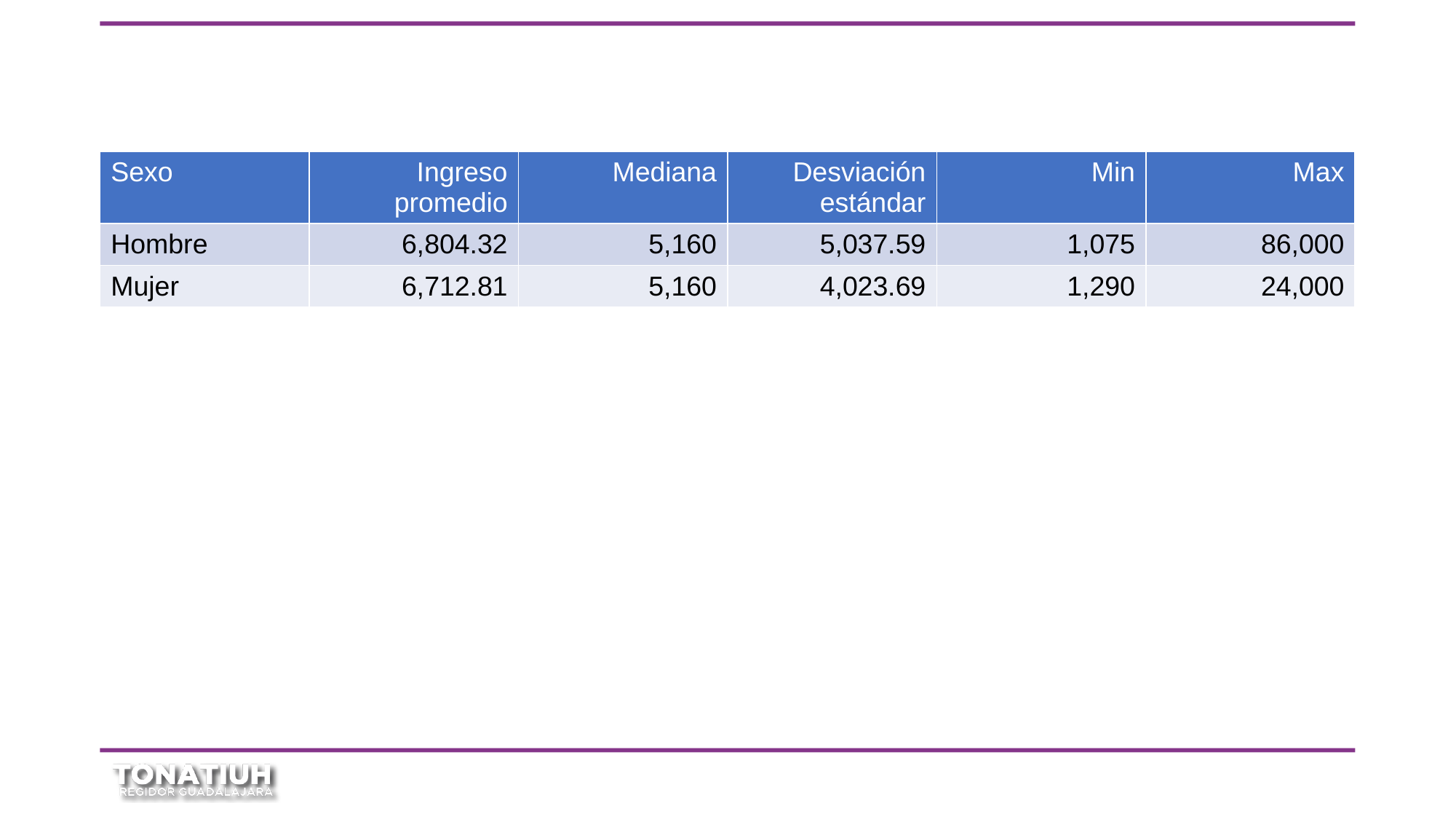

| Sexo | Ingreso promedio | Mediana | Desviación estándar | Min | Max |
| --- | --- | --- | --- | --- | --- |
| Hombre | 6,804.32 | 5,160 | 5,037.59 | 1,075 | 86,000 |
| Mujer | 6,712.81 | 5,160 | 4,023.69 | 1,290 | 24,000 |